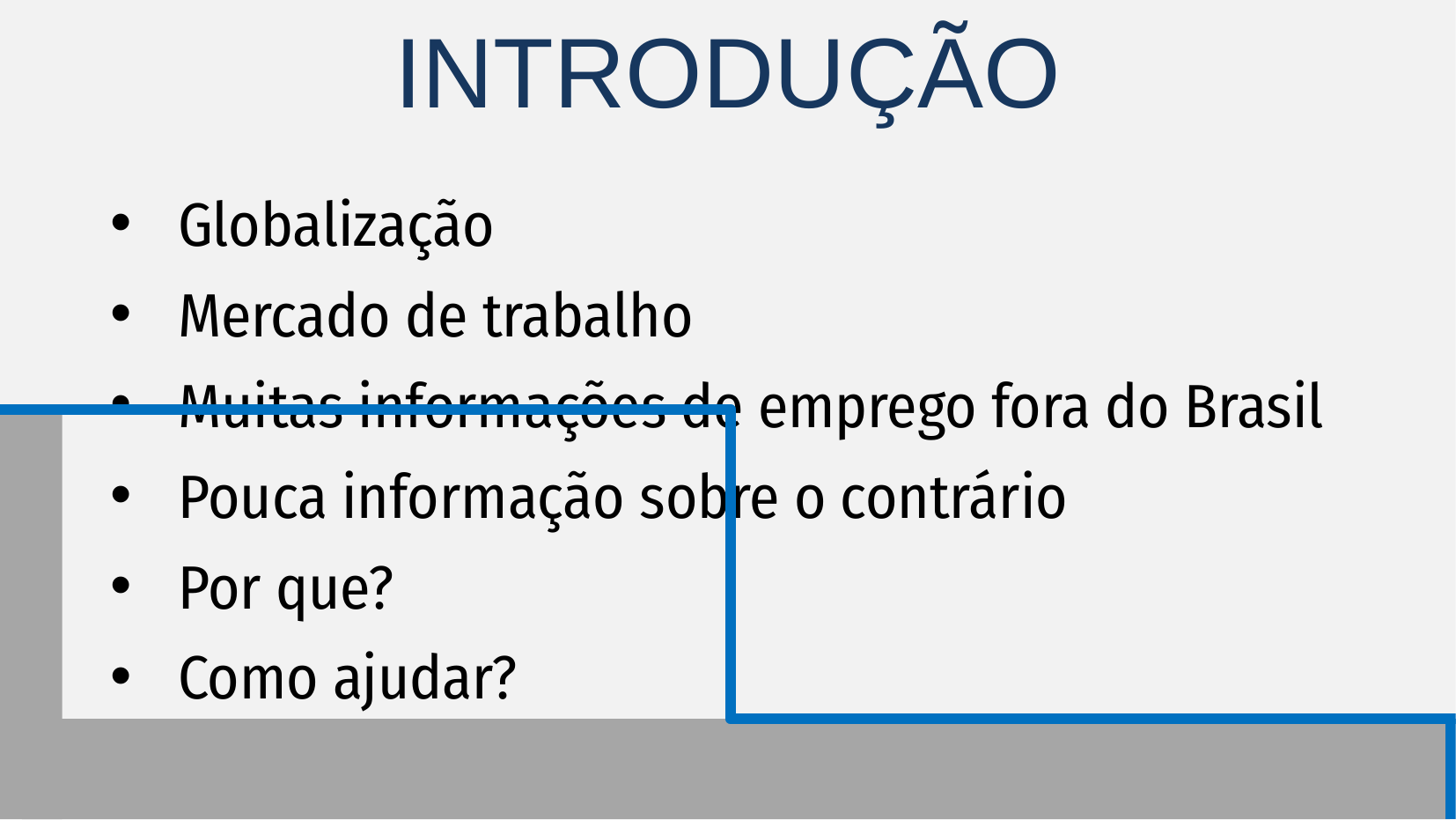

# INTRODUÇÃO
Globalização
Mercado de trabalho
Muitas informações de emprego fora do Brasil
Pouca informação sobre o contrário
Por que?
Como ajudar?